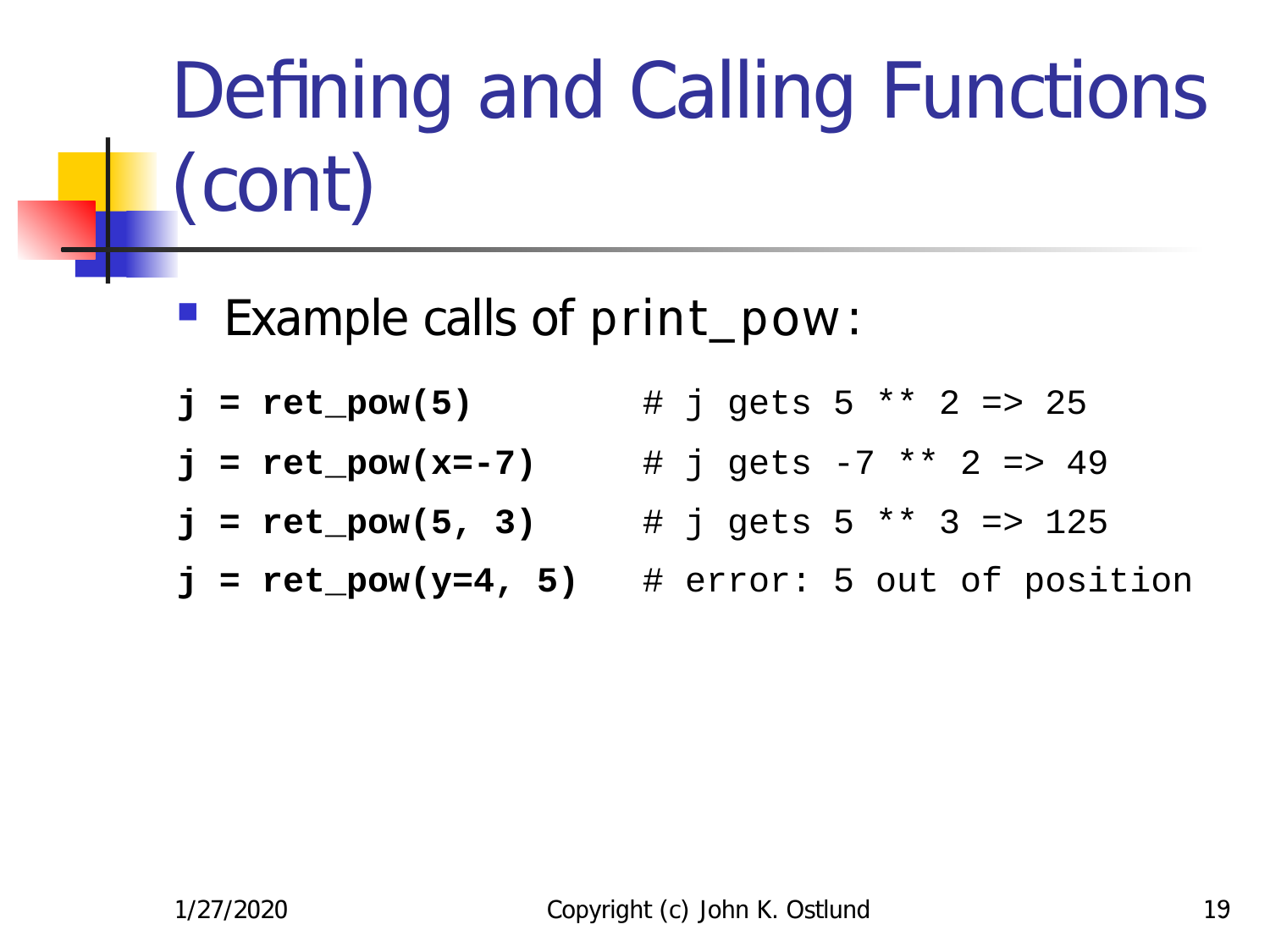

# Defining and Calling Functions (cont)
Example calls of print_pow:

j = ret_pow(5)        # j gets 5 ** 2 => 25

j = ret_pow(x=-7)     # j gets -7 ** 2 => 49

j = ret_pow(5, 3)     # j gets 5 ** 3 => 125

j = ret_pow(y=4, 5)   # error: 5 out of position
1/27/2020
Copyright (c) John K. Ostlund
19